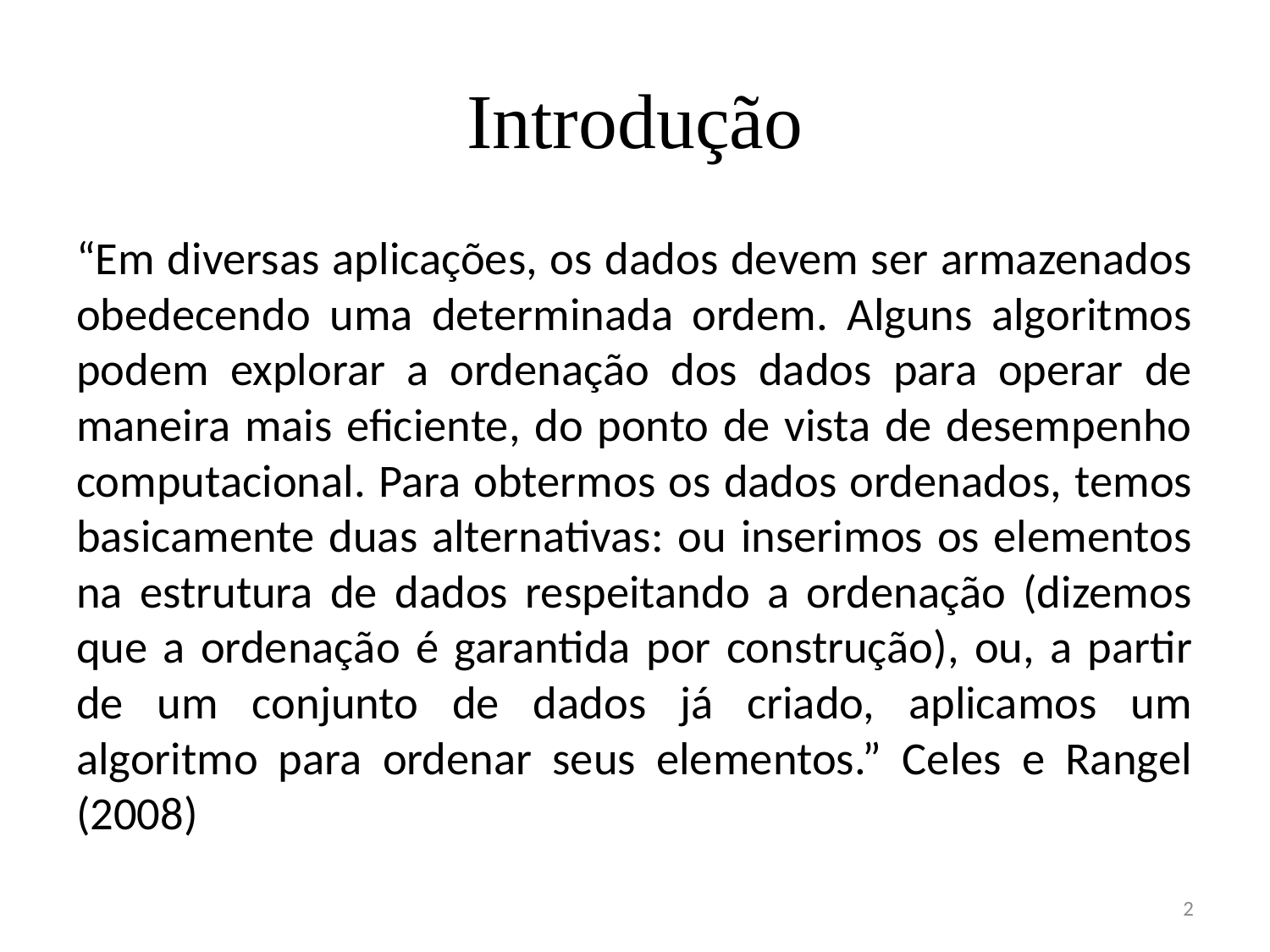

# Introdução
“Em diversas aplicações, os dados devem ser armazenados obedecendo uma determinada ordem. Alguns algoritmos podem explorar a ordenação dos dados para operar de maneira mais eficiente, do ponto de vista de desempenho computacional. Para obtermos os dados ordenados, temos basicamente duas alternativas: ou inserimos os elementos na estrutura de dados respeitando a ordenação (dizemos que a ordenação é garantida por construção), ou, a partir de um conjunto de dados já criado, aplicamos um algoritmo para ordenar seus elementos.” Celes e Rangel (2008)
2